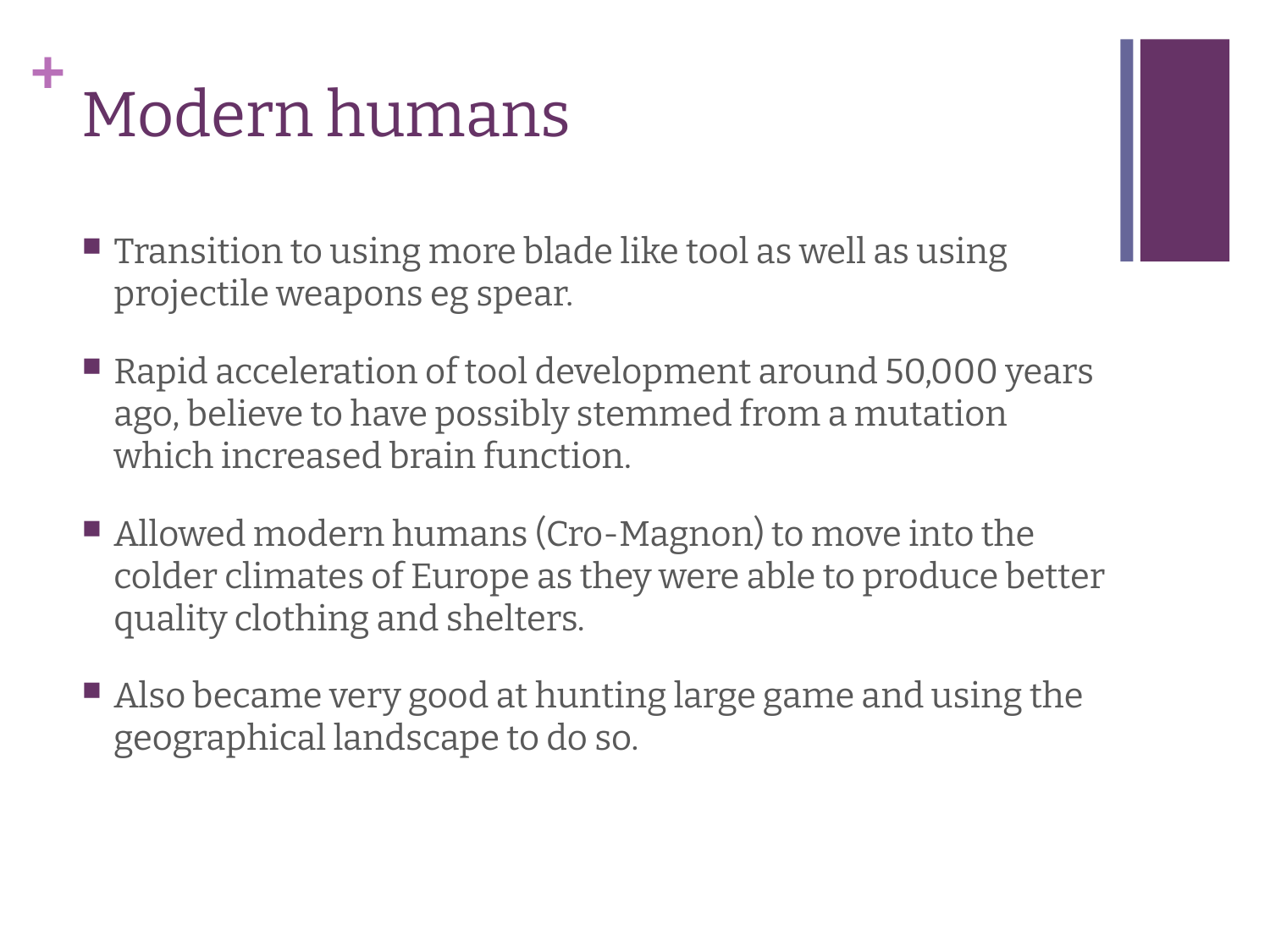

# Modern humans
Transition to using more blade like tool as well as using projectile weapons eg spear.
Rapid acceleration of tool development around 50,000 years ago, believe to have possibly stemmed from a mutation which increased brain function.
Allowed modern humans (Cro-Magnon) to move into the colder climates of Europe as they were able to produce better quality clothing and shelters.
Also became very good at hunting large game and using the geographical landscape to do so.